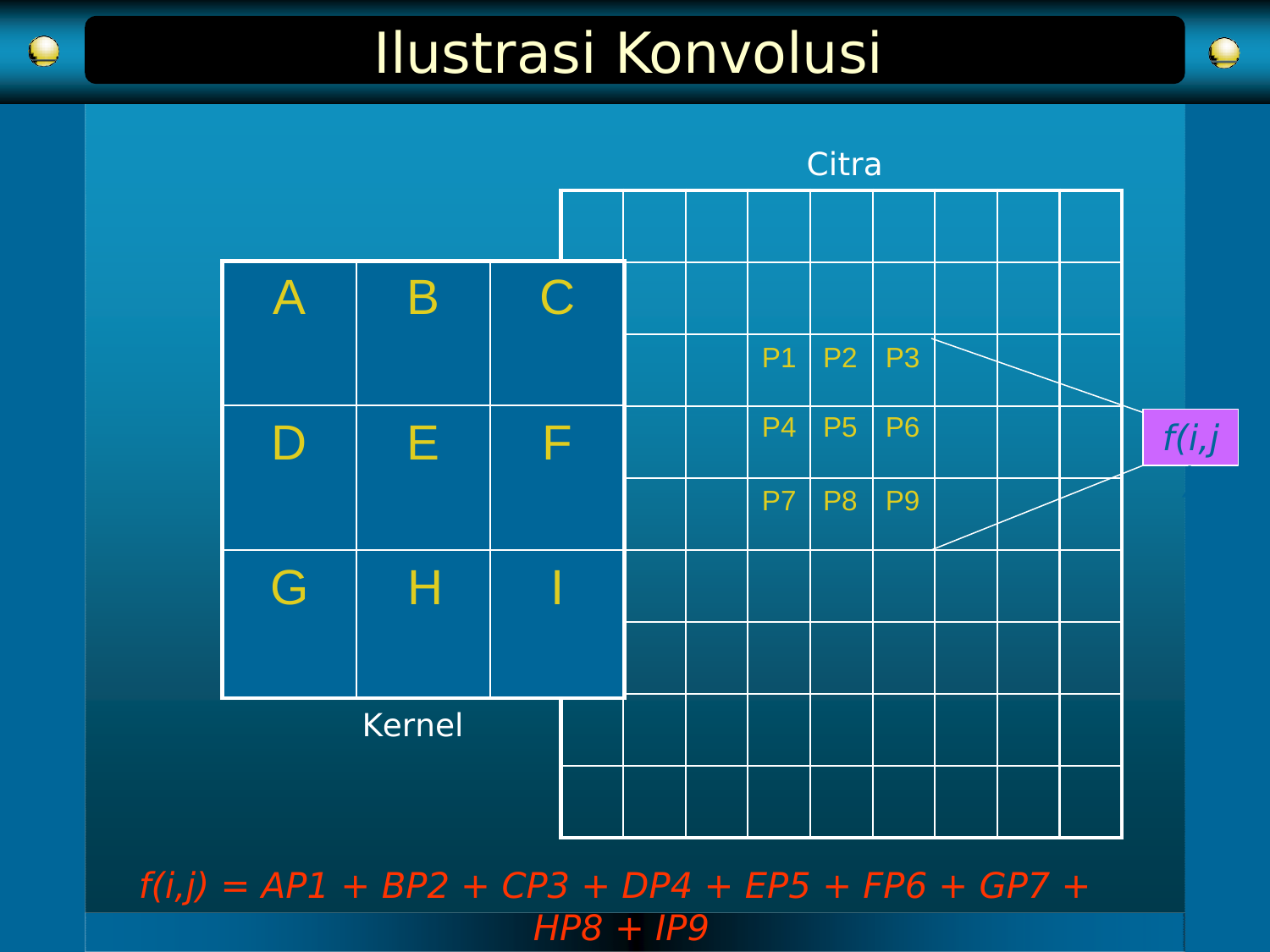

# Ilustrasi Konvolusi

Citra

A
B
C

| P1 | P2 | P3 |
| --- | --- | --- |
| P4 | P5 | P6 |
| P7 | P8 | P9 |

D
E
F

f(i,j
)

G	H
I

Kernel

f(i,j) = AP1 + BP2 + CP3 + DP4 + EP5 + FP6 + GP7 +  HP8 + IP9